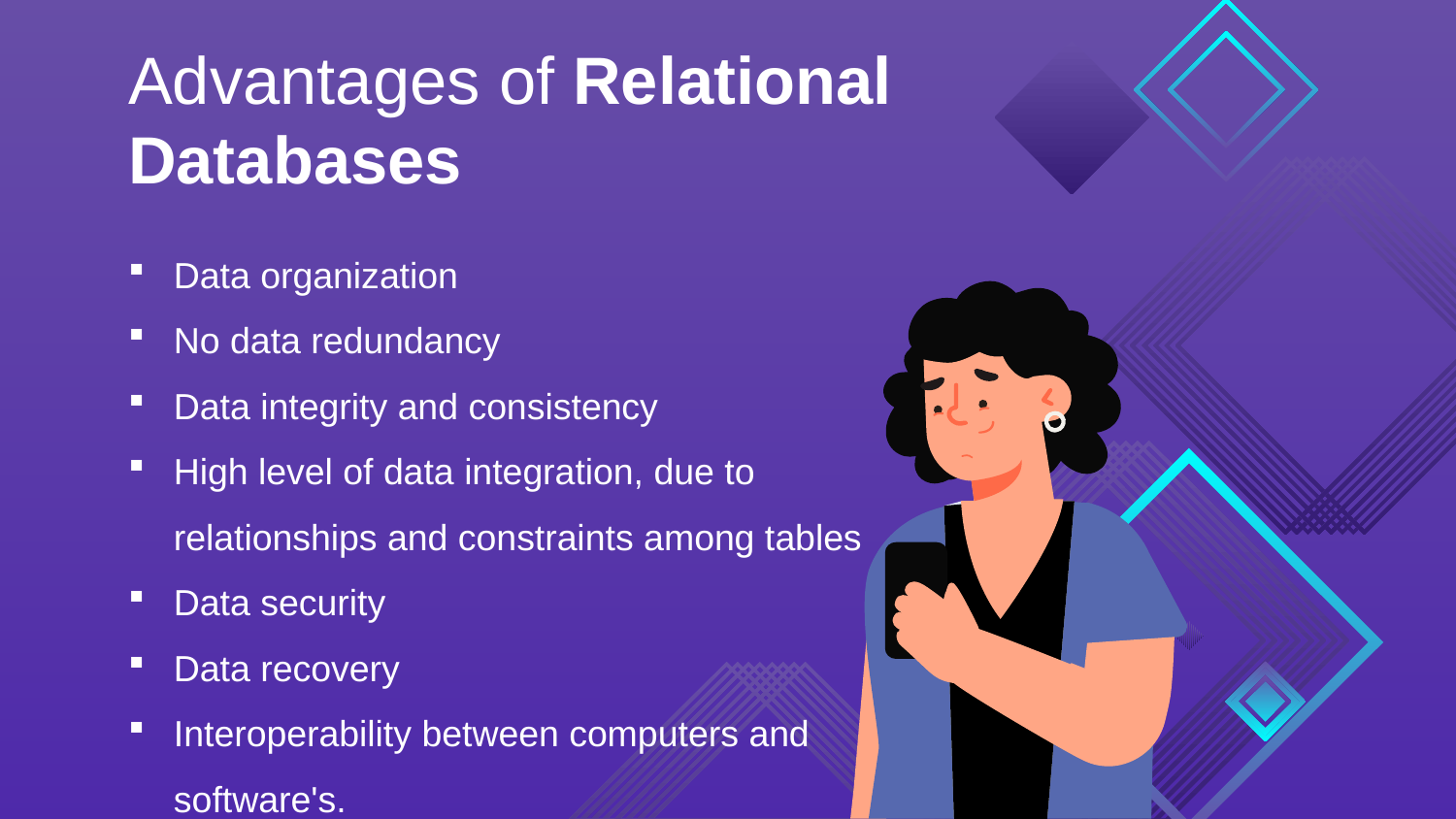

# Advantages of Relational Databases
Data organization
No data redundancy
Data integrity and consistency
High level of data integration, due to relationships and constraints among tables
Data security
Data recovery
Interoperability between computers and software's.